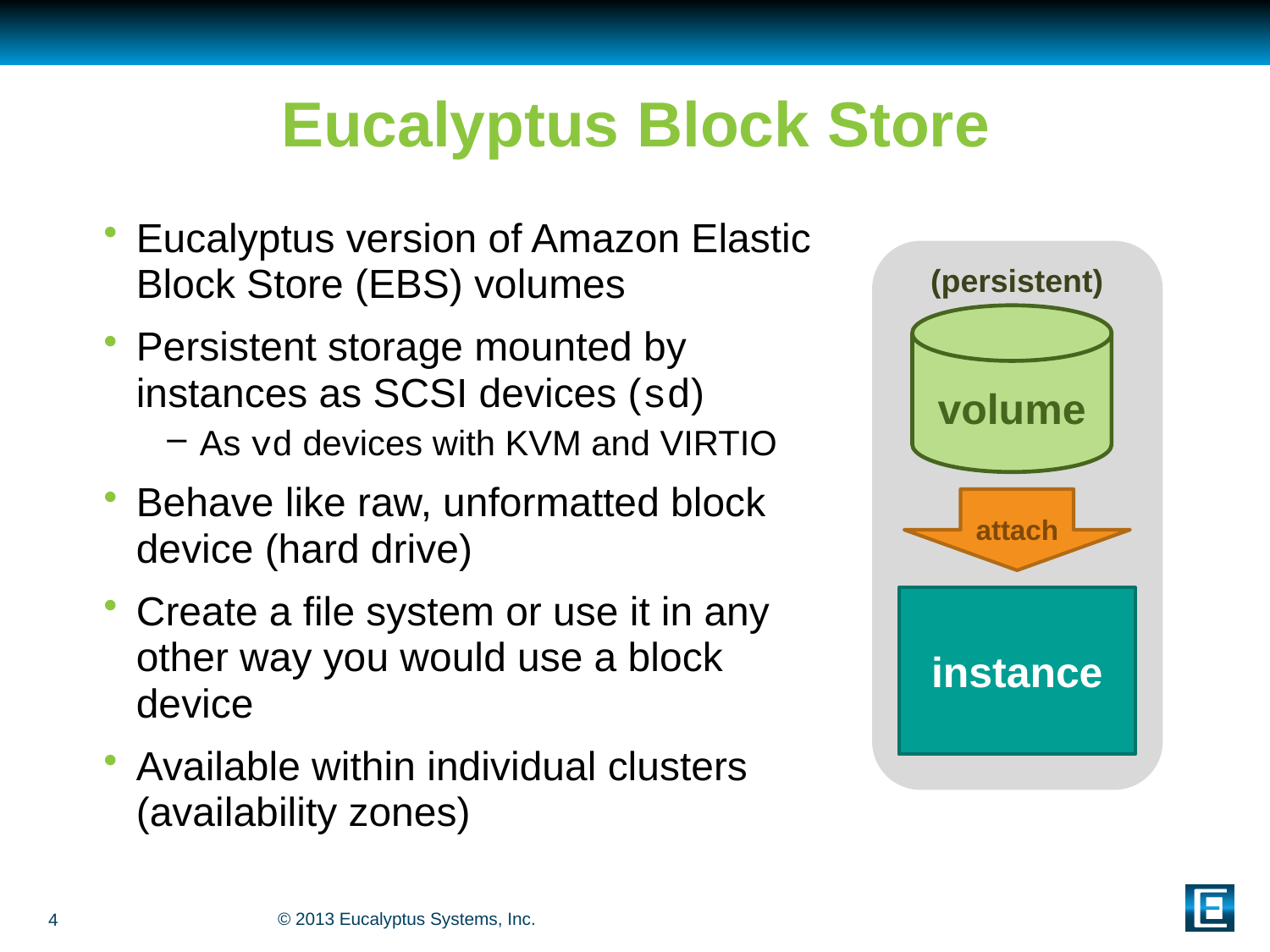

# Eucalyptus Block Store
Eucalyptus version of Amazon Elastic Block Store (EBS) volumes
Persistent storage mounted by instances as SCSI devices (sd)
As vd devices with KVM and VIRTIO
Behave like raw, unformatted block device (hard drive)
Create a file system or use it in any other way you would use a block device
Available within individual clusters (availability zones)

(persistent)

volume

instance
attach
4